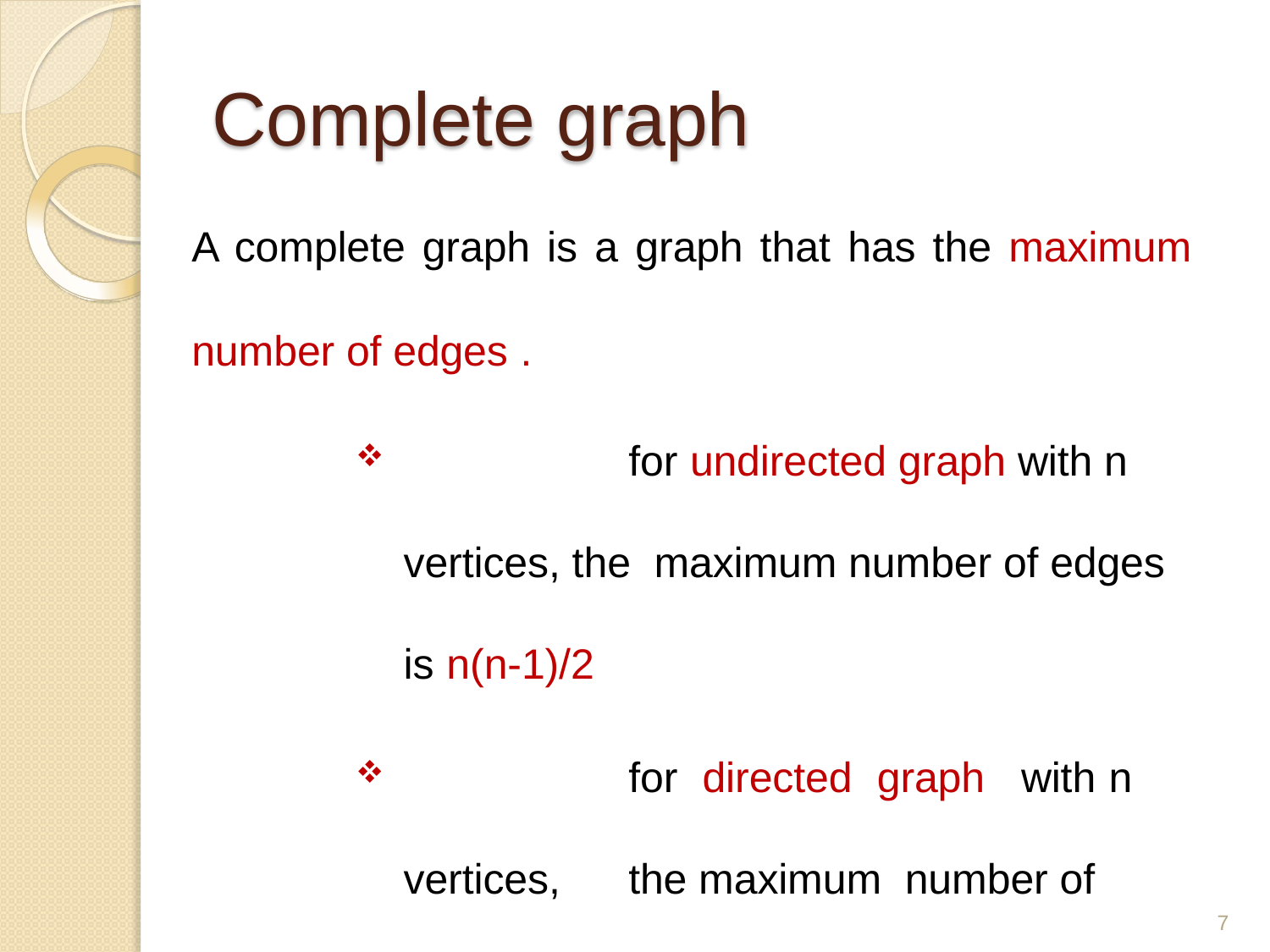

# Complete graph
A complete graph is a graph that has the maximum

number of edges .
	for undirected graph with n vertices, the  maximum number of edges is n(n-1)/2
	for	directed	graph 	 with	n	vertices,	the maximum  number of edges is n(n-1)
7